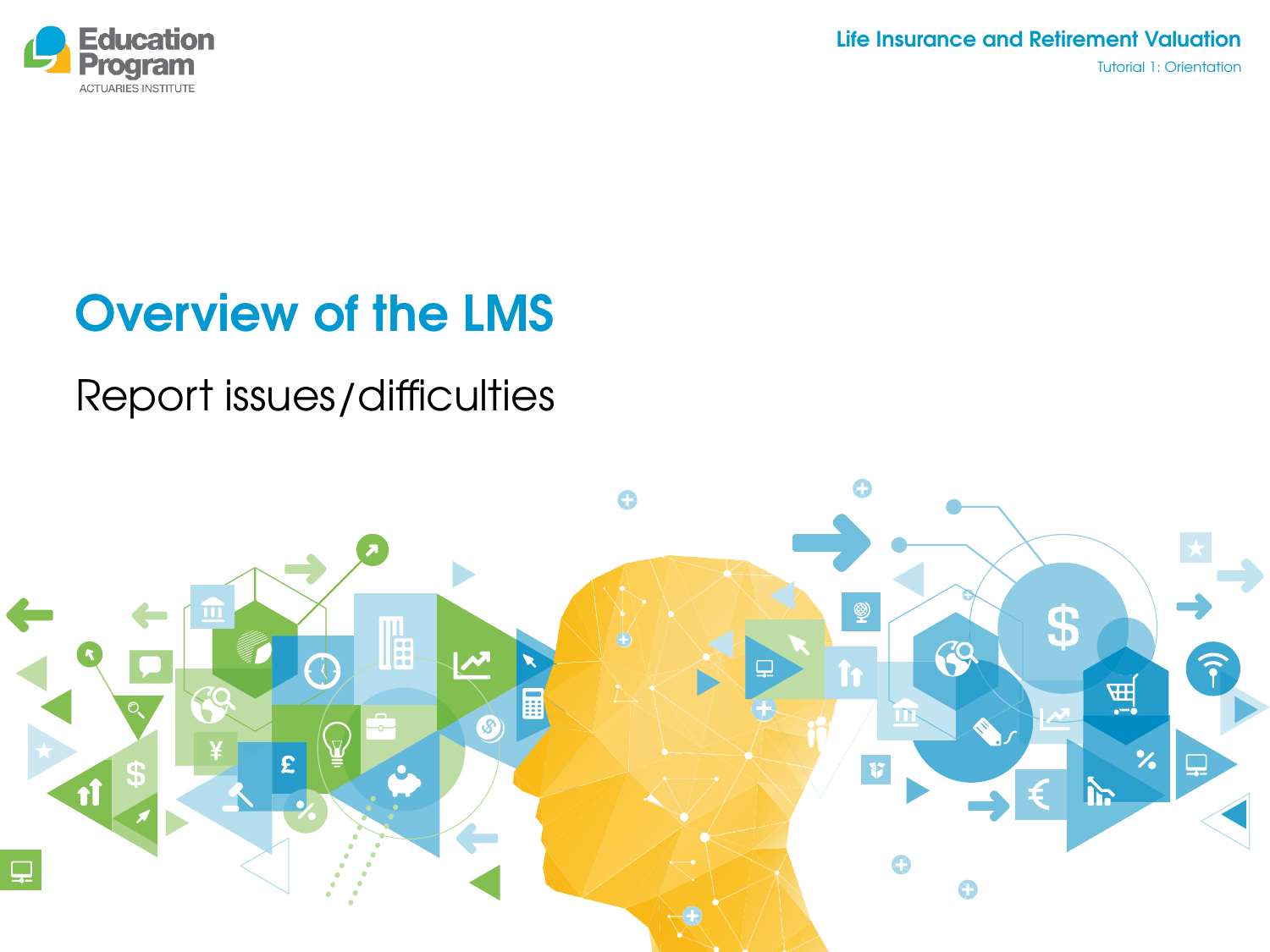

# Overview of the LMS
Report issues/difficulties